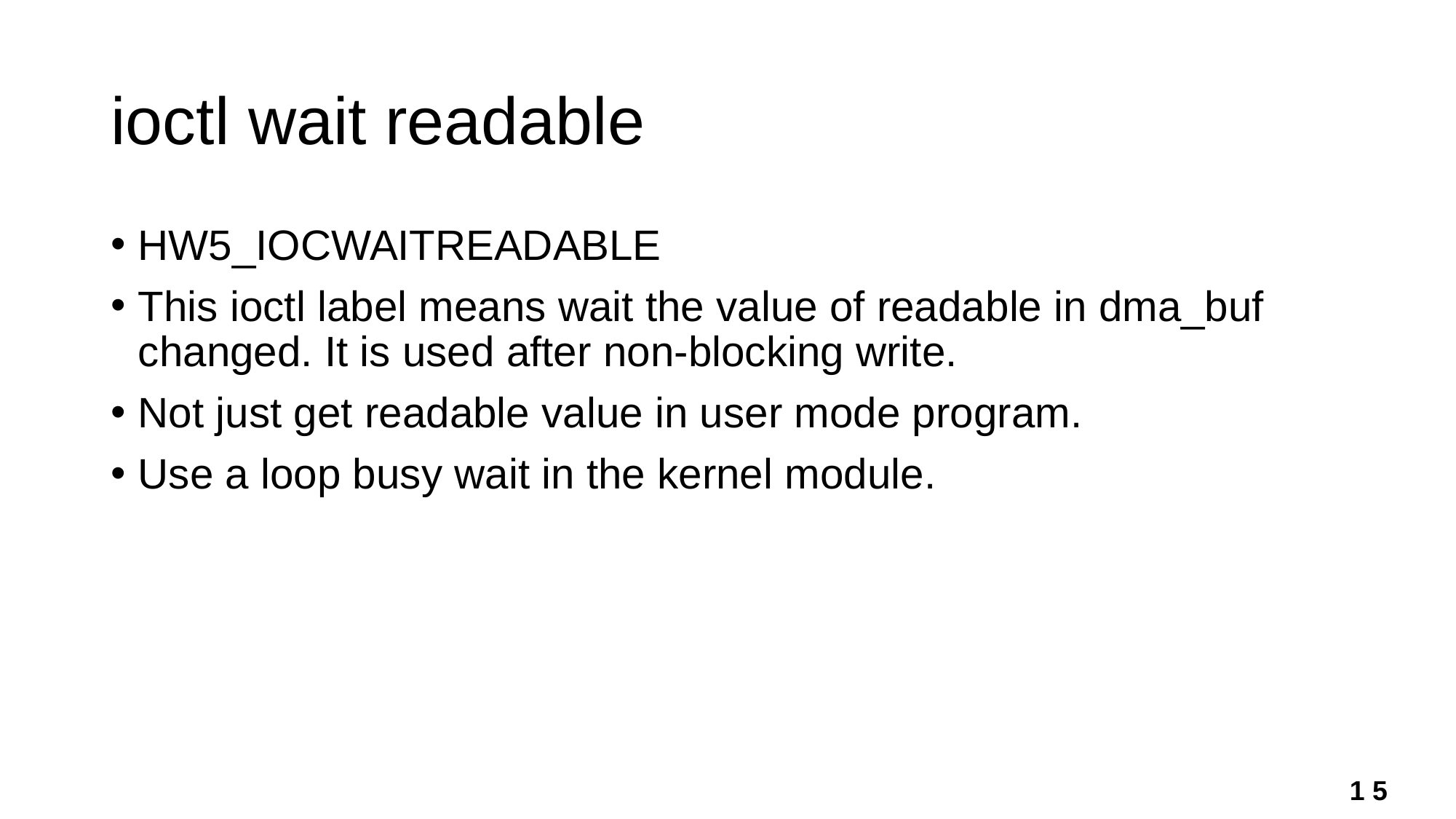

# ioctl wait readable
HW5_IOCWAITREADABLE
This ioctl label means wait the value of readable in dma_buf changed. It is used after non-blocking write.
Not just get readable value in user mode program.
Use a loop busy wait in the kernel module.
1 5